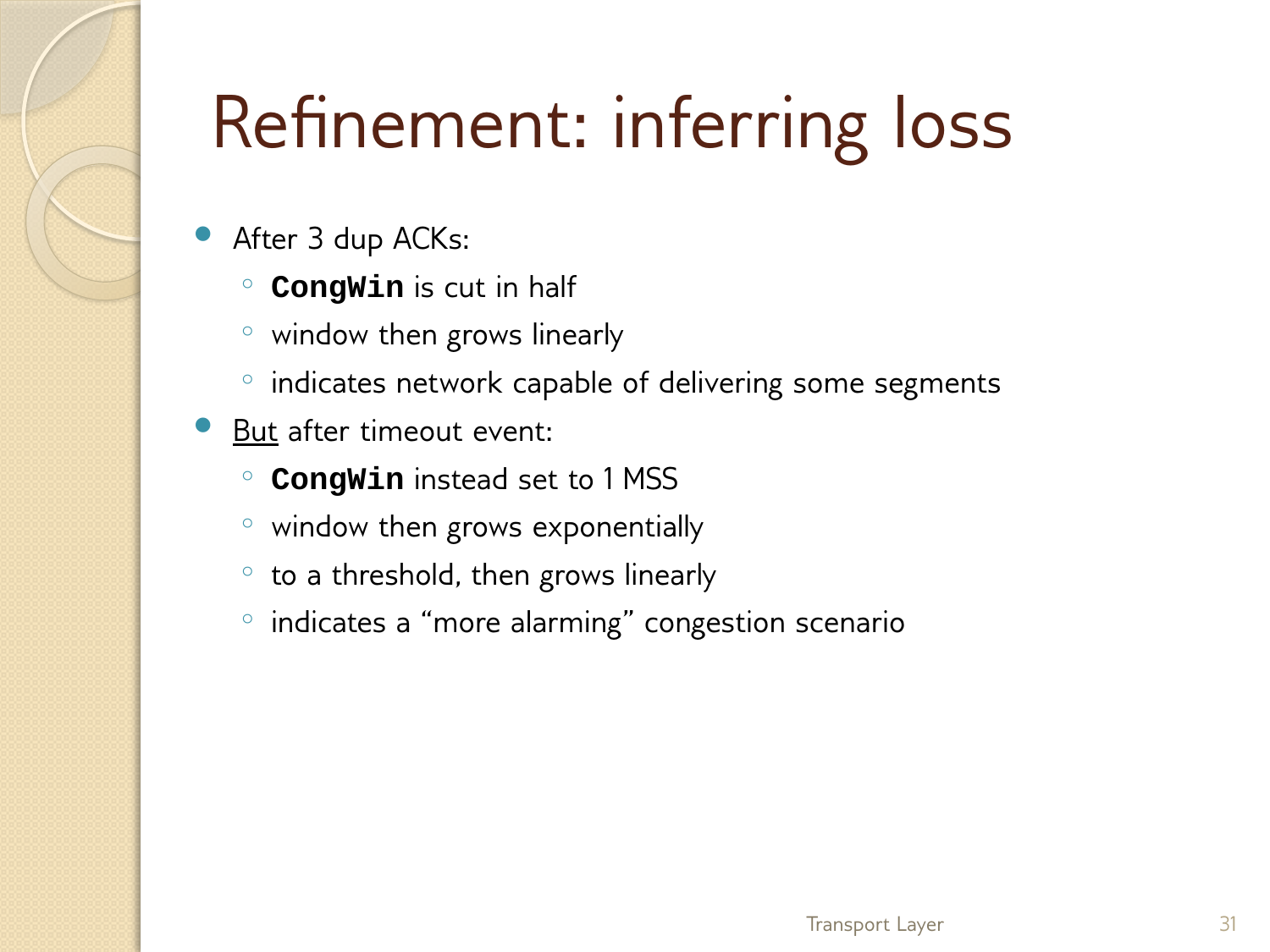

# Refinement: inferring loss
After 3 dup ACKs:
CongWin is cut in half
window then grows linearly
indicates network capable of delivering some segments
But after timeout event:
CongWin instead set to 1 MSS
window then grows exponentially
to a threshold, then grows linearly
indicates a “more alarming” congestion scenario

Transport Layer
31